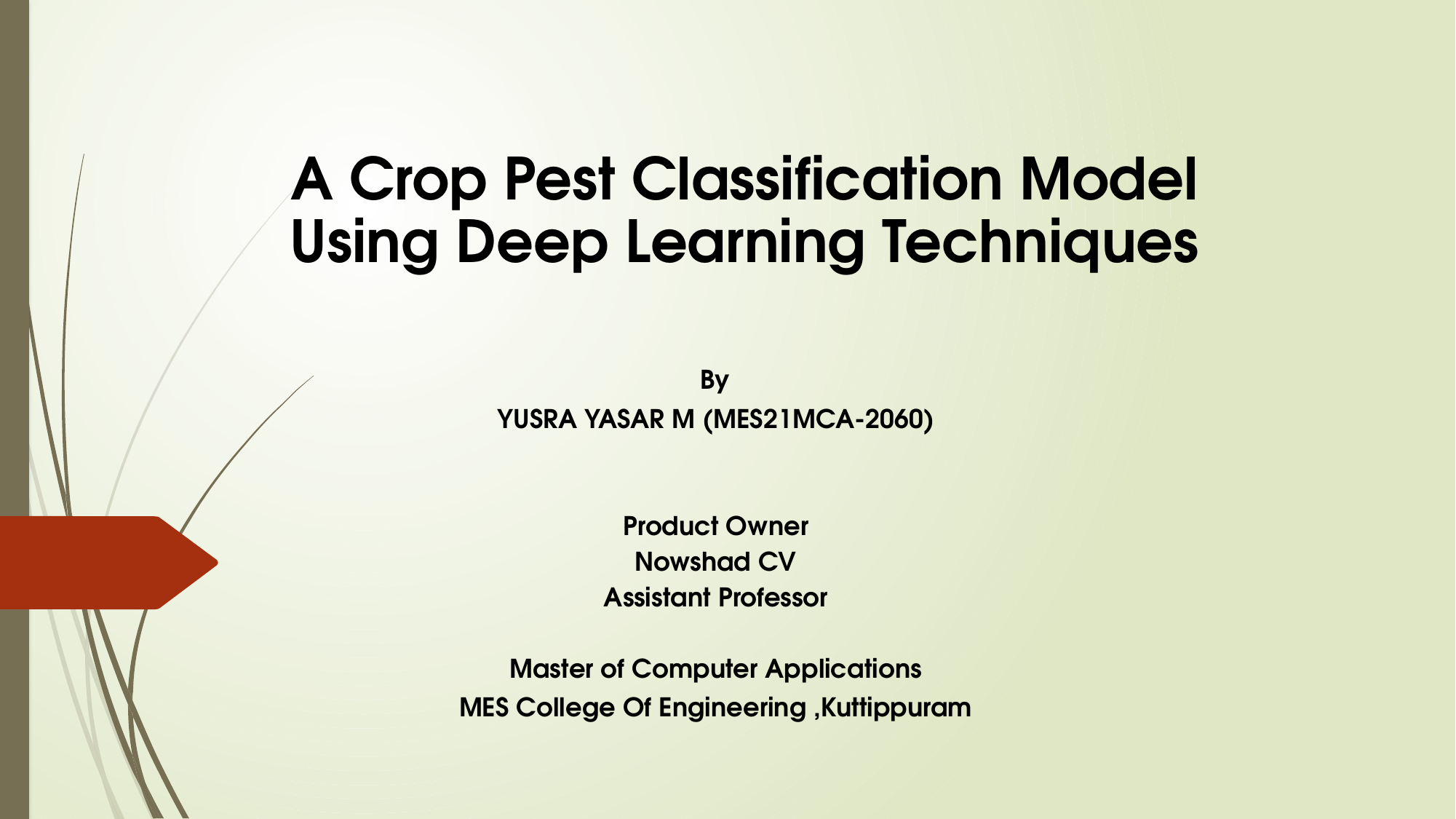

# A Crop Pest Classification Model Using Deep Learning Techniques
 By
YUSRA YASAR M (MES21MCA-2060)

Product Owner
Nowshad CV
Assistant Professor

Master of Computer Applications
MES College Of Engineering ,Kuttippuram